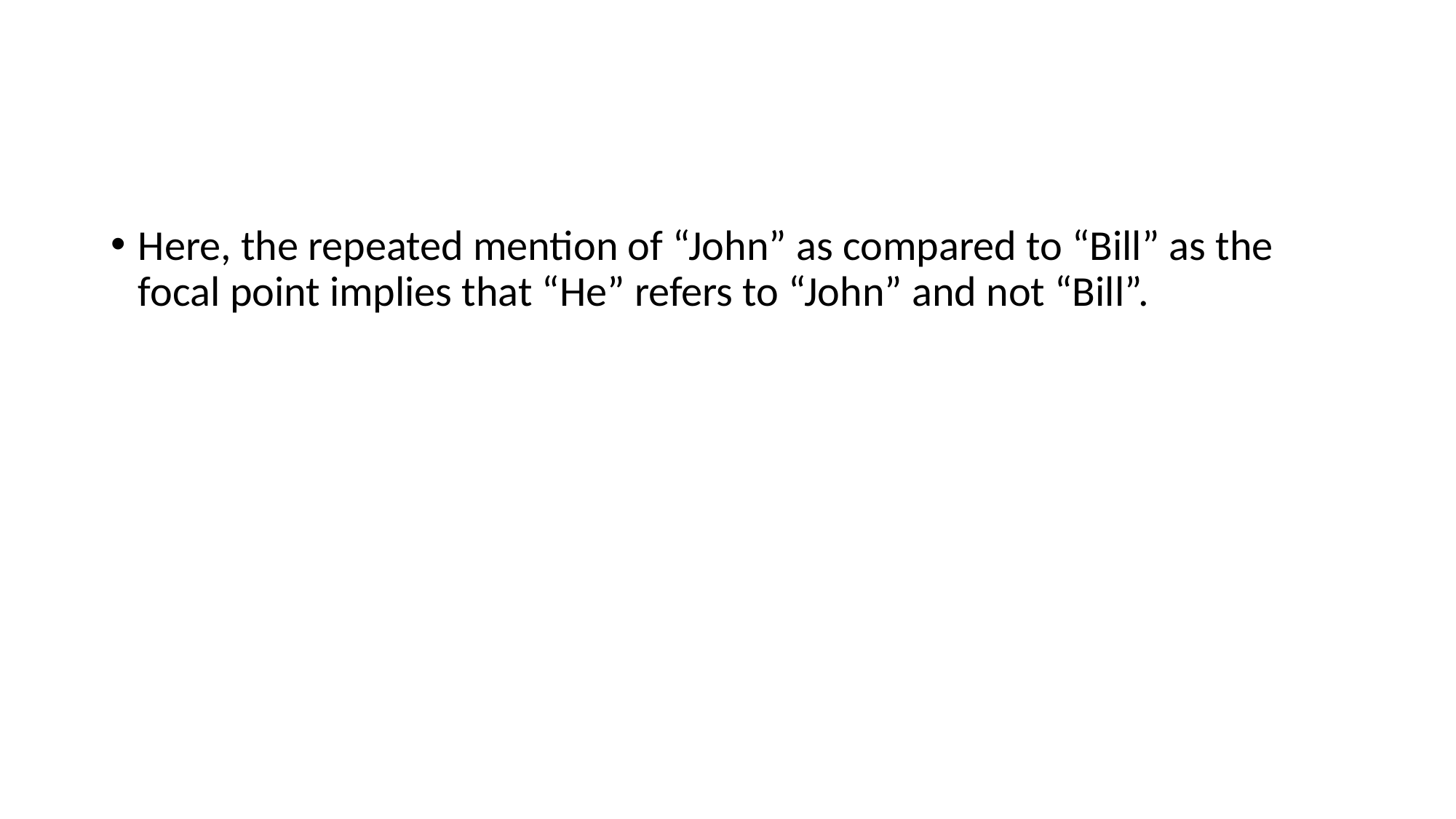

#
Here, the repeated mention of “John” as compared to “Bill” as the focal point implies that “He” refers to “John” and not “Bill”.